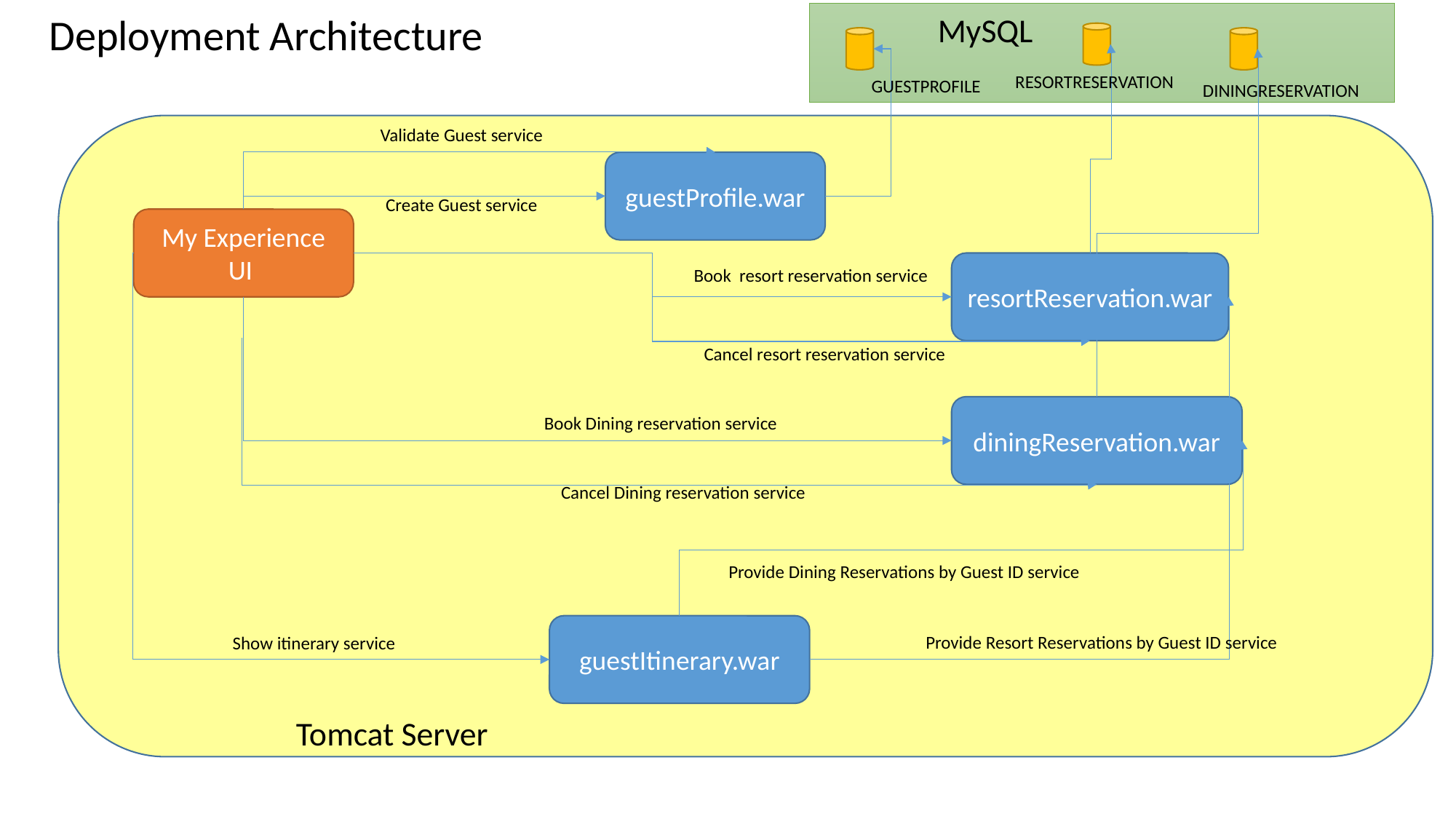

Deployment Architecture

MySQL

RESORTRESERVATION
GUESTPROFILE
DININGRESERVATION

Validate Guest service
guestProfile.war
Create Guest service
My Experience UI
resortReservation.war
Book  resort reservation service
Cancel resort reservation service
diningReservation.war
Book Dining reservation service
Cancel Dining reservation service
Provide Dining Reservations by Guest ID service
guestItinerary.war
Provide Resort Reservations by Guest ID service
Show itinerary service
Tomcat Server